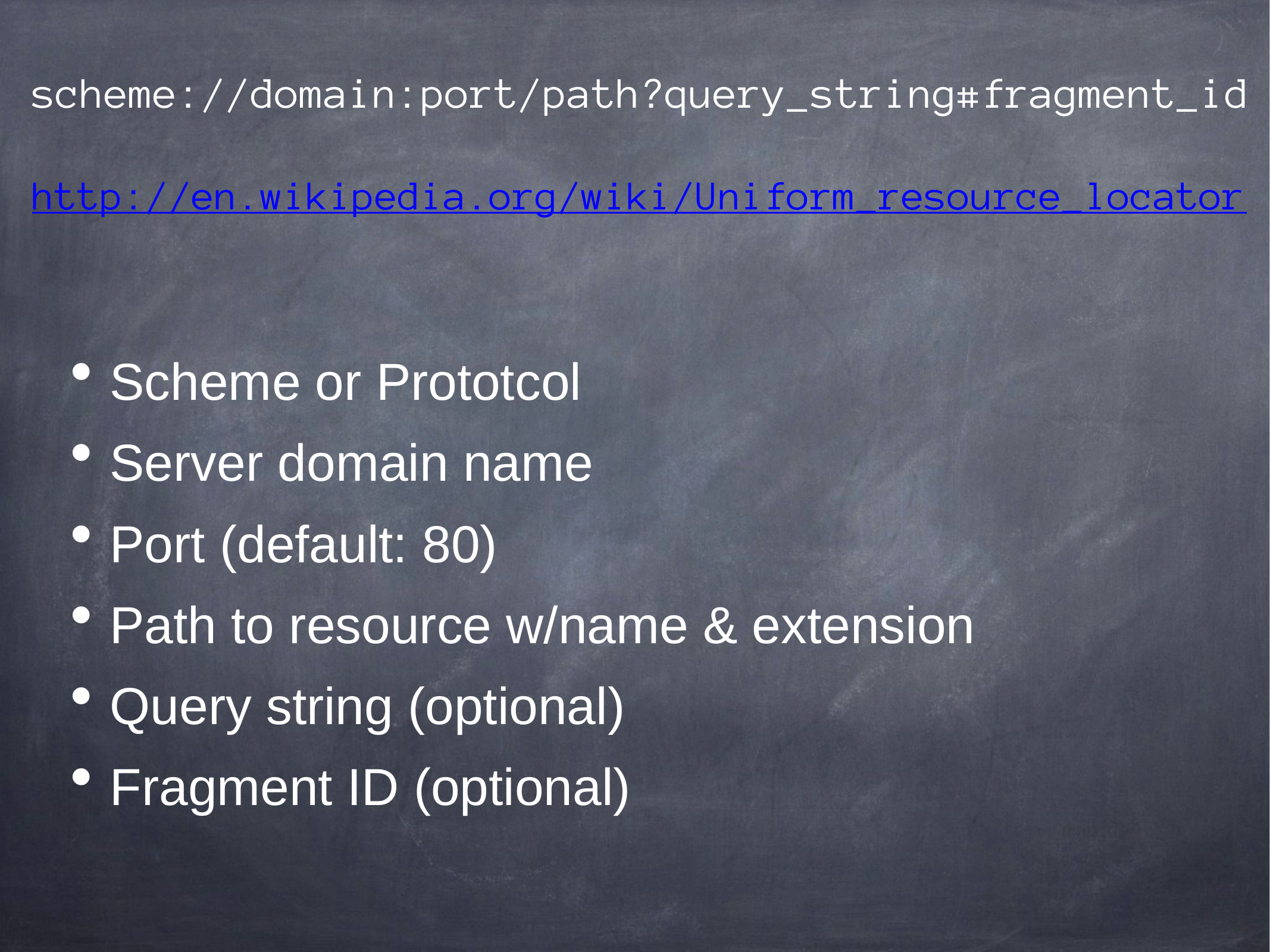

scheme://domain:port/path?query_string#fragment_id

http://en.wikipedia.org/wiki/Uniform_resource_locator
Scheme or Prototcol
Server domain name
Port (default: 80)
Path to resource w/name & extension
Query string (optional)
Fragment ID (optional)
5